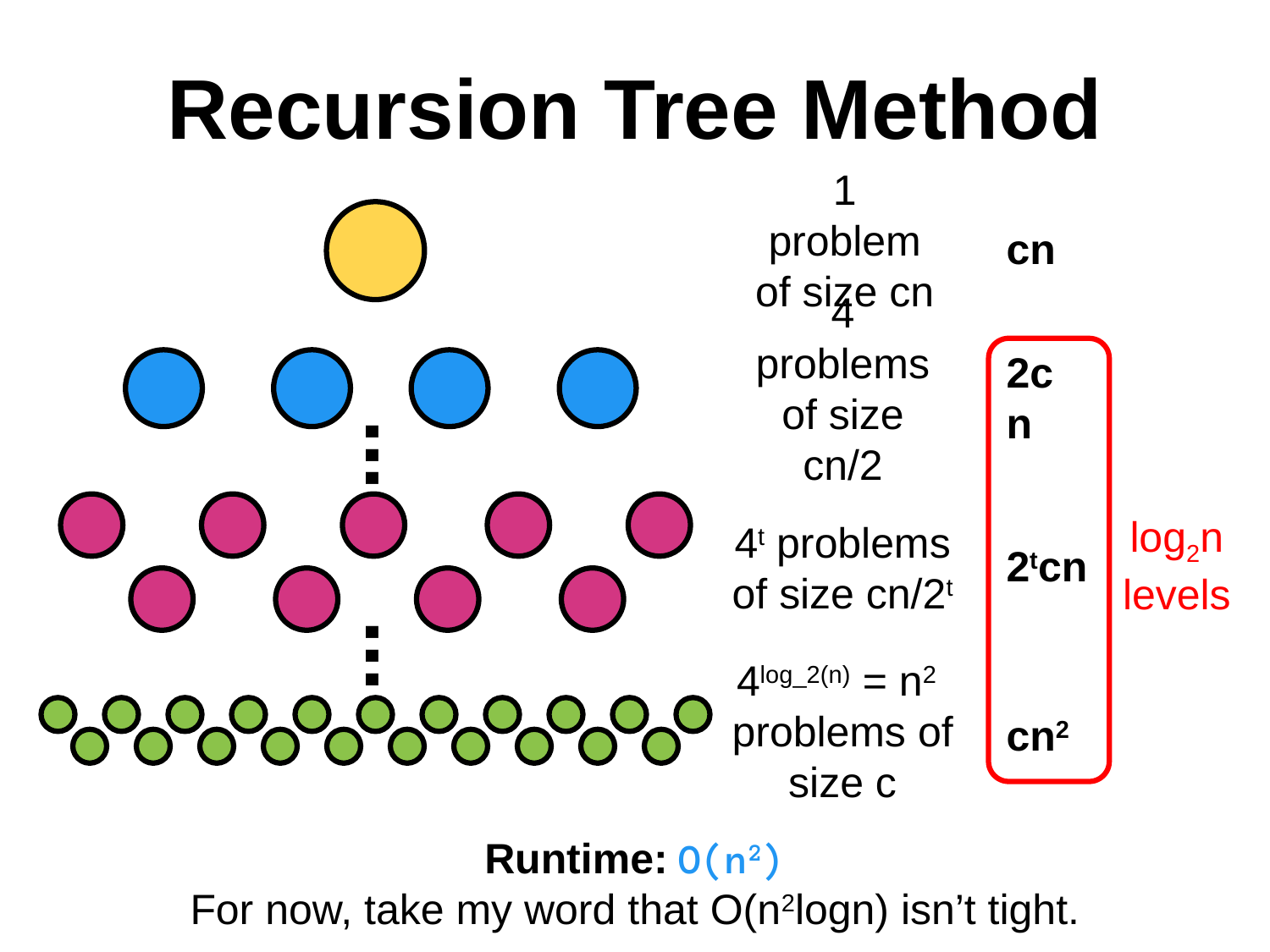

Recursion Tree Method
1 problem of size cn
cn

4 problems of size cn/2

2cn

...
log2n
levels

4t problems of size cn/2t
2tcn

...
4log_2(n) = n2
problems of size c
cn2

Runtime: O(n2)
For now, take my word that O(n2logn) isn’t tight.